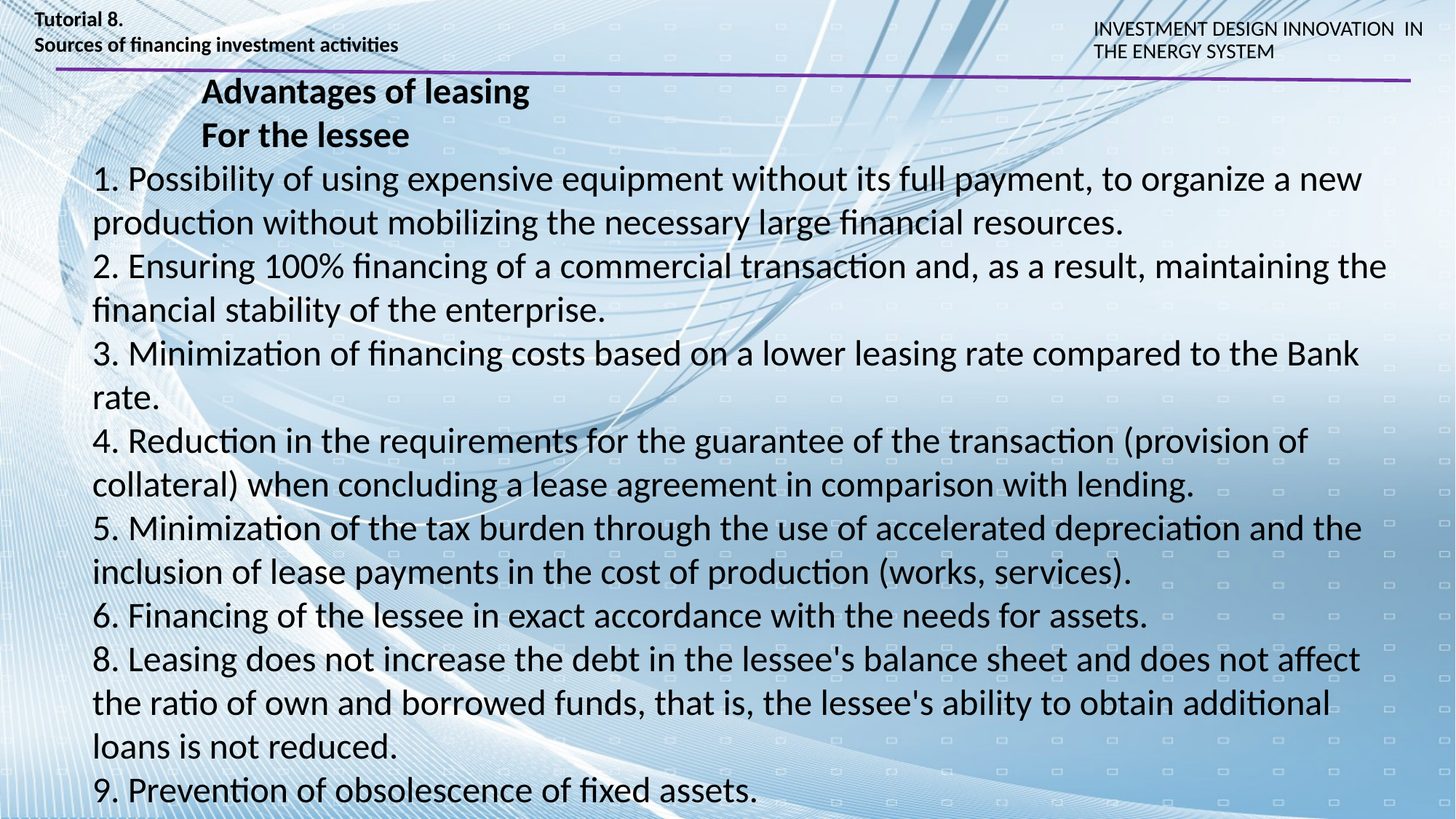

Tutorial 8.
Sources of financing investment activities
INVESTMENT DESIGN INNOVATION  IN
THE ENERGY SYSTEM
	Advantages of leasing
	For the lessee
1. Possibility of using expensive equipment without its full payment, to organize a new production without mobilizing the necessary large financial resources.
2. Ensuring 100% financing of a commercial transaction and, as a result, maintaining the financial stability of the enterprise.
3. Minimization of financing costs based on a lower leasing rate compared to the Bank rate.
4. Reduction in the requirements for the guarantee of the transaction (provision of collateral) when concluding a lease agreement in comparison with lending.
5. Minimization of the tax burden through the use of accelerated depreciation and the inclusion of lease payments in the cost of production (works, services).
6. Financing of the lessee in exact accordance with the needs for assets.
8. Leasing does not increase the debt in the lessee's balance sheet and does not affect the ratio of own and borrowed funds, that is, the lessee's ability to obtain additional loans is not reduced.
9. Prevention of obsolescence of fixed assets.